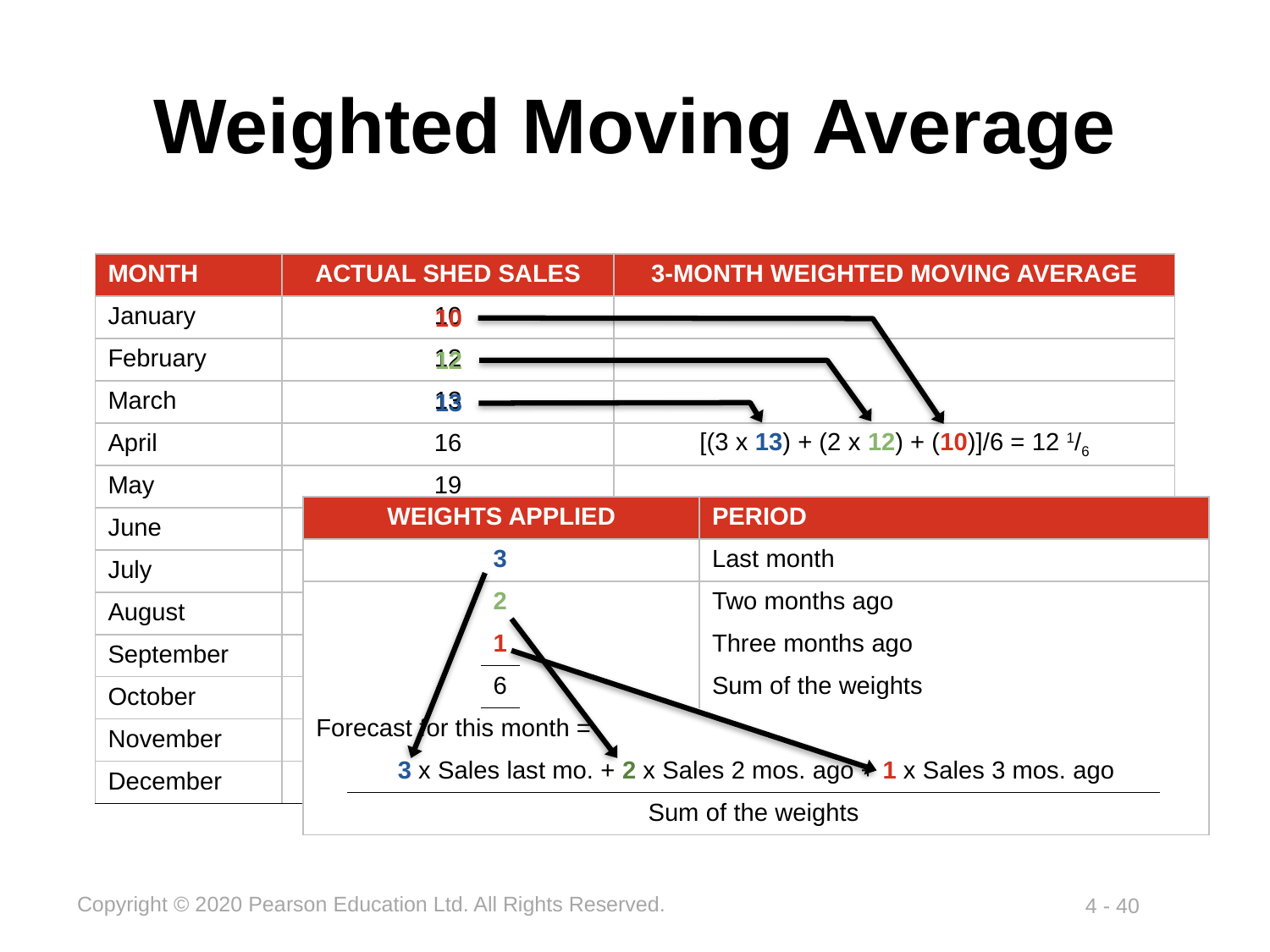

# Weighted Moving Average
| MONTH | ACTUAL SHED SALES | 3-MONTH WEIGHTED MOVING AVERAGE |
| --- | --- | --- |
| January | 10 |  |
| February | 12 |  |
| March | 13 |  |
| April | 16 |  |
| May | 19 |  |
| June | 23 |  |
| July | 26 |  |
| August | 30 |  |
| September | 28 |  |
| October | 18 |  |
| November | 16 |  |
| December | 14 |  |
10

12

13

[(3 x 13) + (2 x 12) + (10)]/6 = 12 1/6
| WEIGHTS APPLIED |  |  |  | PERIOD |  |
| --- | --- | --- | --- | --- | --- |
|  |  | 3 |  | Last month |  |
|  |  | 2 |  | Two months ago |  |
|  |  | 1 |  | Three months ago |  |
|  |  | 6 |  | Sum of the weights |  |
| Forecast for this month = |  |  |  |  |  |
| 3 x Sales last mo. + 2 x Sales 2 mos. ago + 1 x Sales 3 mos. ago |  |  |  |  |  |
|  | Sum of the weights |  |  |  |  |